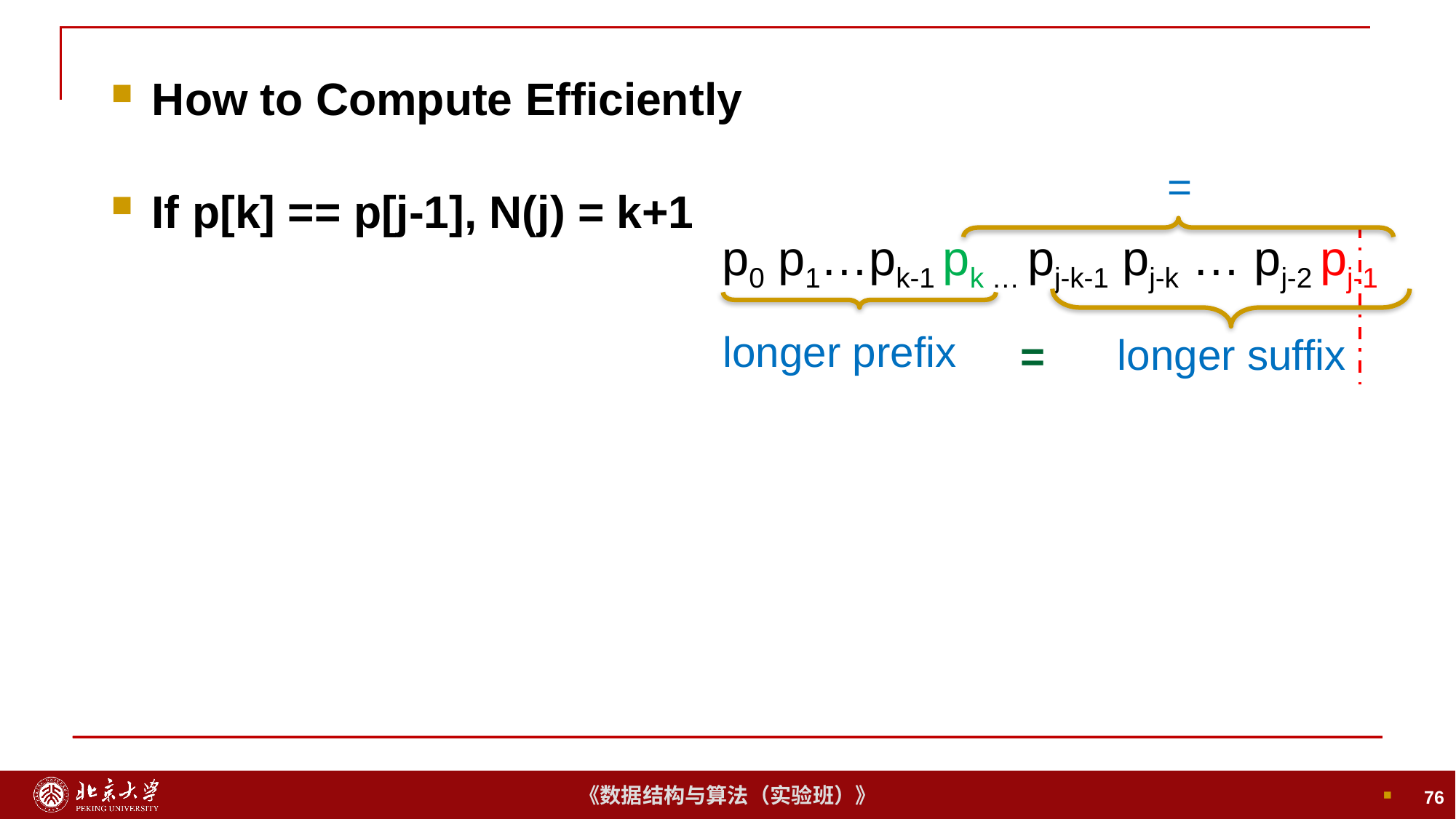

How to Compute Efficiently
If p[k] == p[j-1], N(j) = k+1
76

=

p0 p1…pk-1 pk … pj-k-1 pj-k … pj-2 pj-1
longer prefix
longer suffix
=